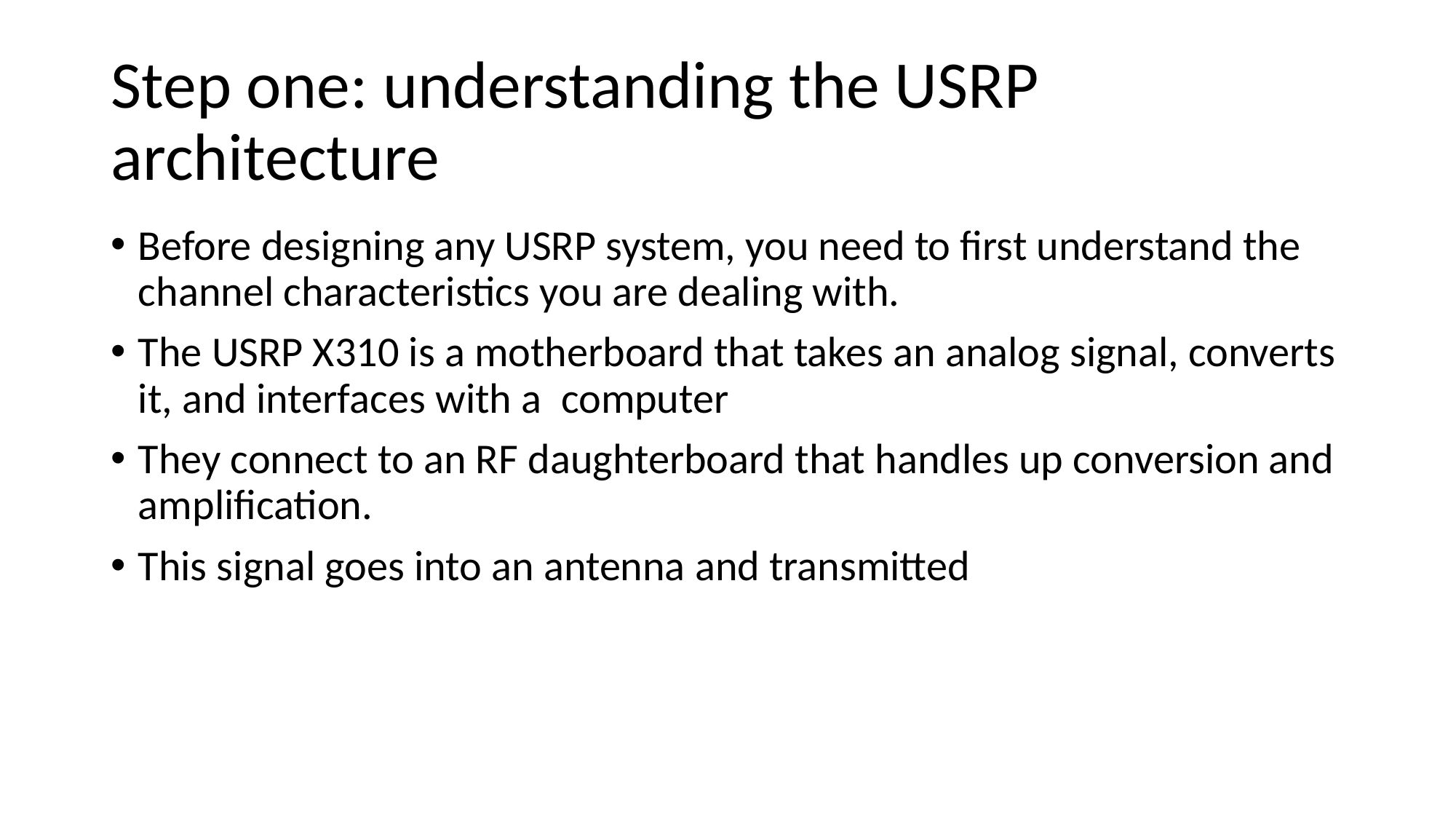

# Step one: understanding the USRP architecture
Before designing any USRP system, you need to first understand the channel characteristics you are dealing with.
The USRP X310 is a motherboard that takes an analog signal, converts it, and interfaces with a  computer
They connect to an RF daughterboard that handles up conversion and amplification.
This signal goes into an antenna and transmitted